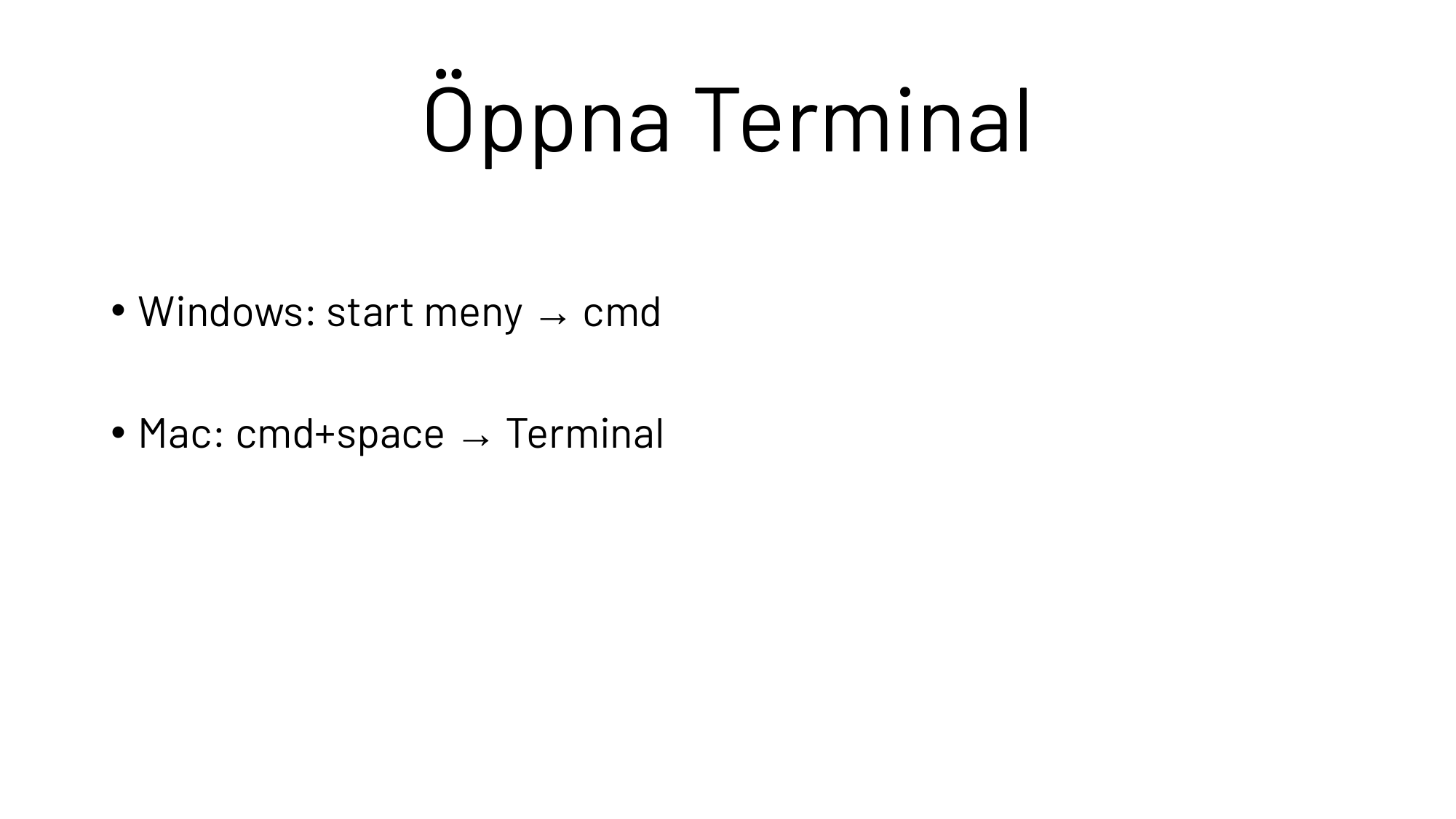

# Öppna Terminal

Windows: start meny → cmd

Mac: cmd+space → Terminal